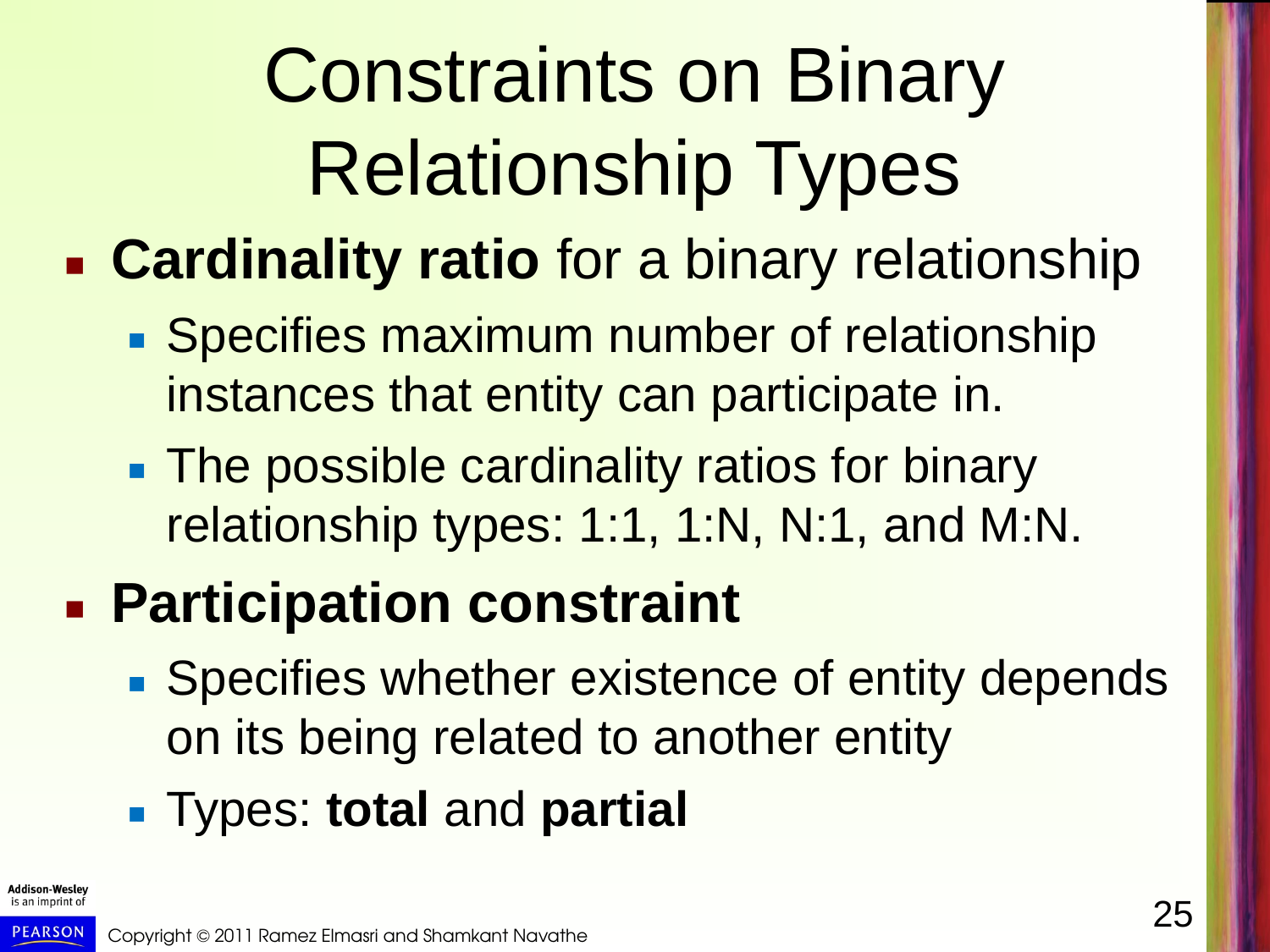

# Constraints on Binary Relationship Types
Cardinality ratio for a binary relationship
Specifies maximum number of relationship instances that entity can participate in.
The possible cardinality ratios for binary relationship types: 1:1, 1:N, N:1, and M:N.
Participation constraint
Specifies whether existence of entity depends on its being related to another entity
Types: total and partial

25